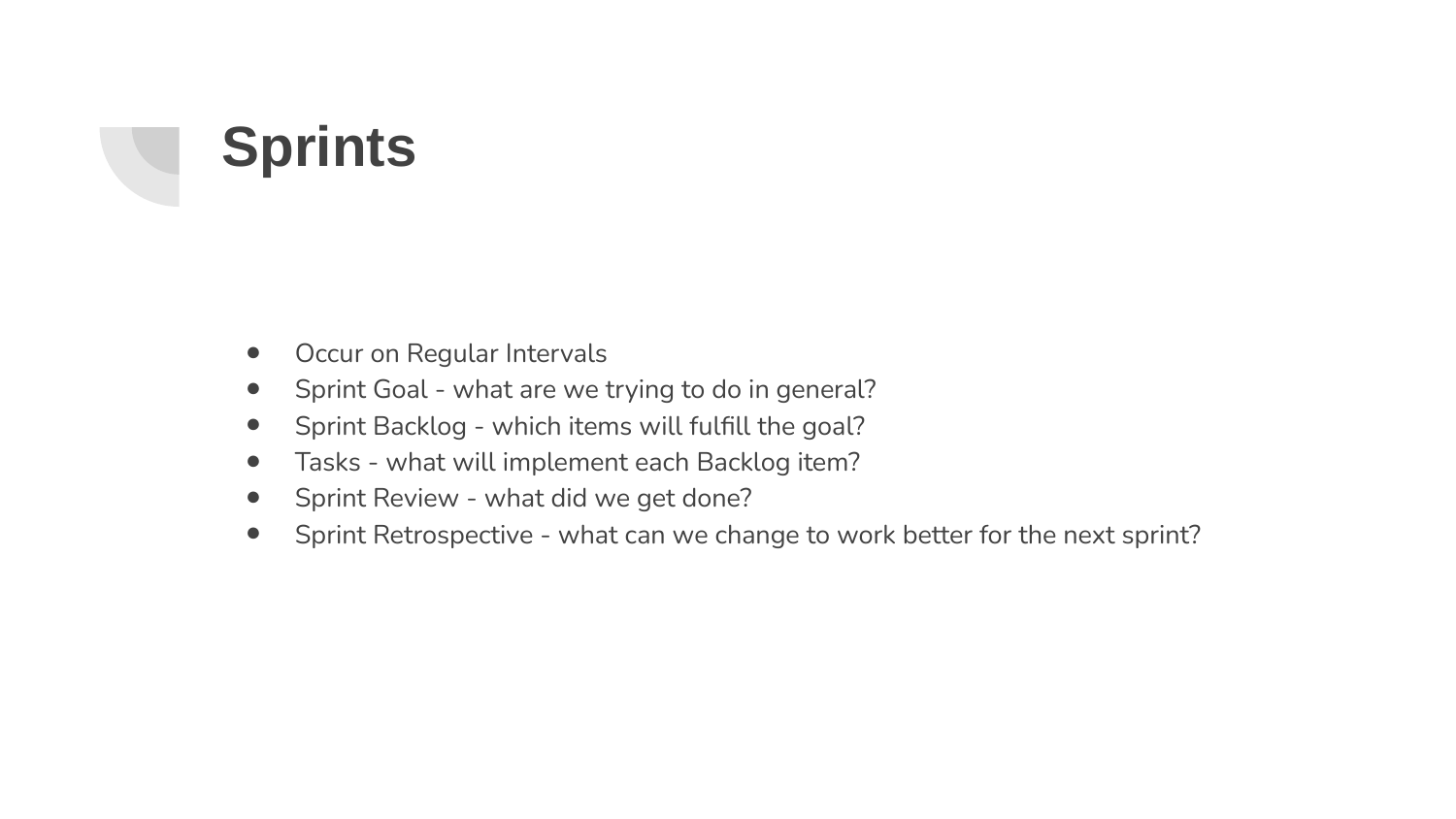

# Sprints
Occur on Regular Intervals
Sprint Goal - what are we trying to do in general?
Sprint Backlog - which items will fulfill the goal?
Tasks - what will implement each Backlog item?
Sprint Review - what did we get done?
Sprint Retrospective - what can we change to work better for the next sprint?